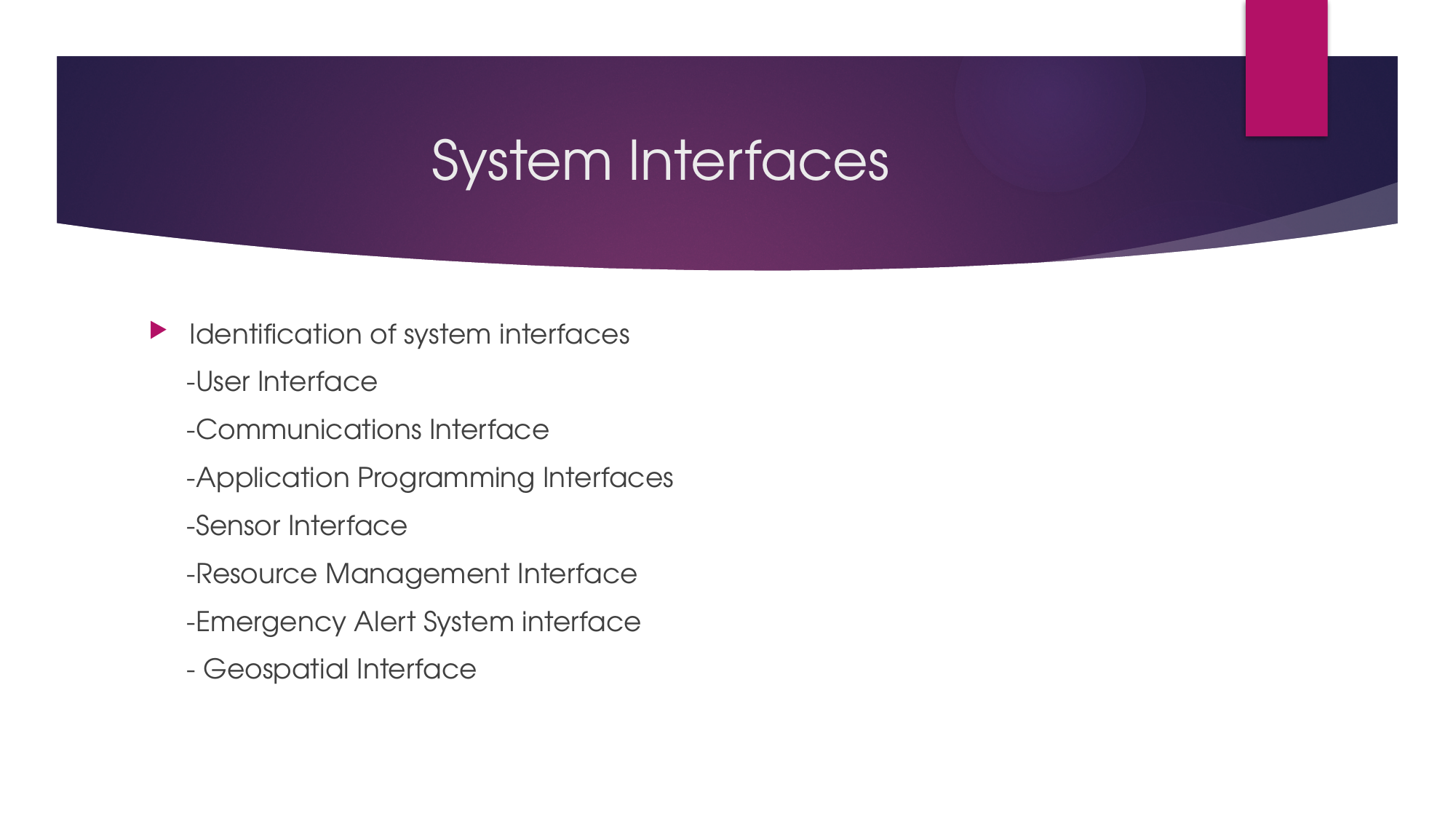

# System Interfaces
Identification of system interfaces
     -User Interface
     -Communications Interface
     -Application Programming Interfaces
     -Sensor Interface
     -Resource Management Interface
     -Emergency Alert System interface
     - Geospatial Interface